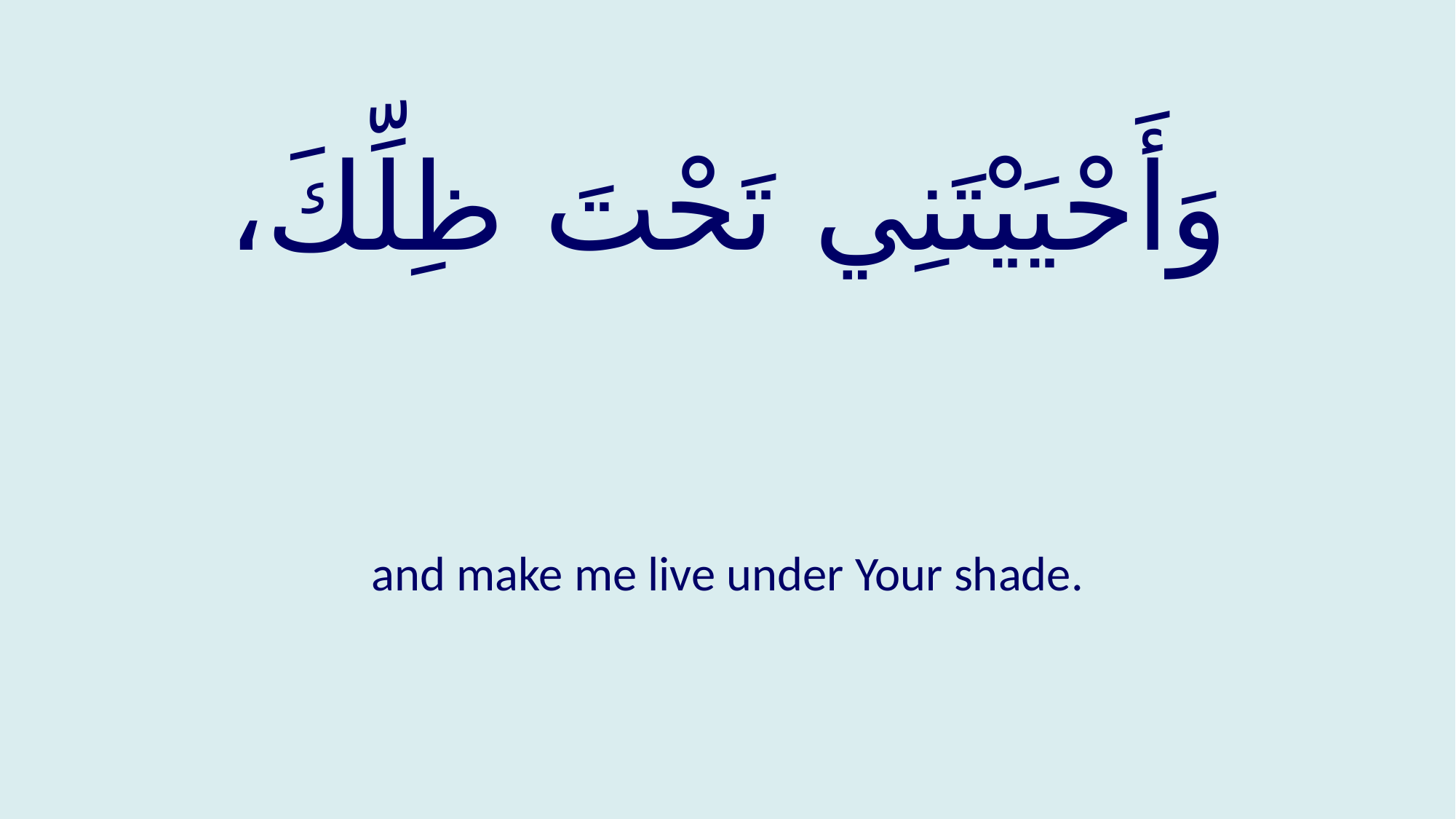

# وَأَحْيَيْتَنِي تَحْتَ ظِلِّكَ،
and make me live under Your shade.